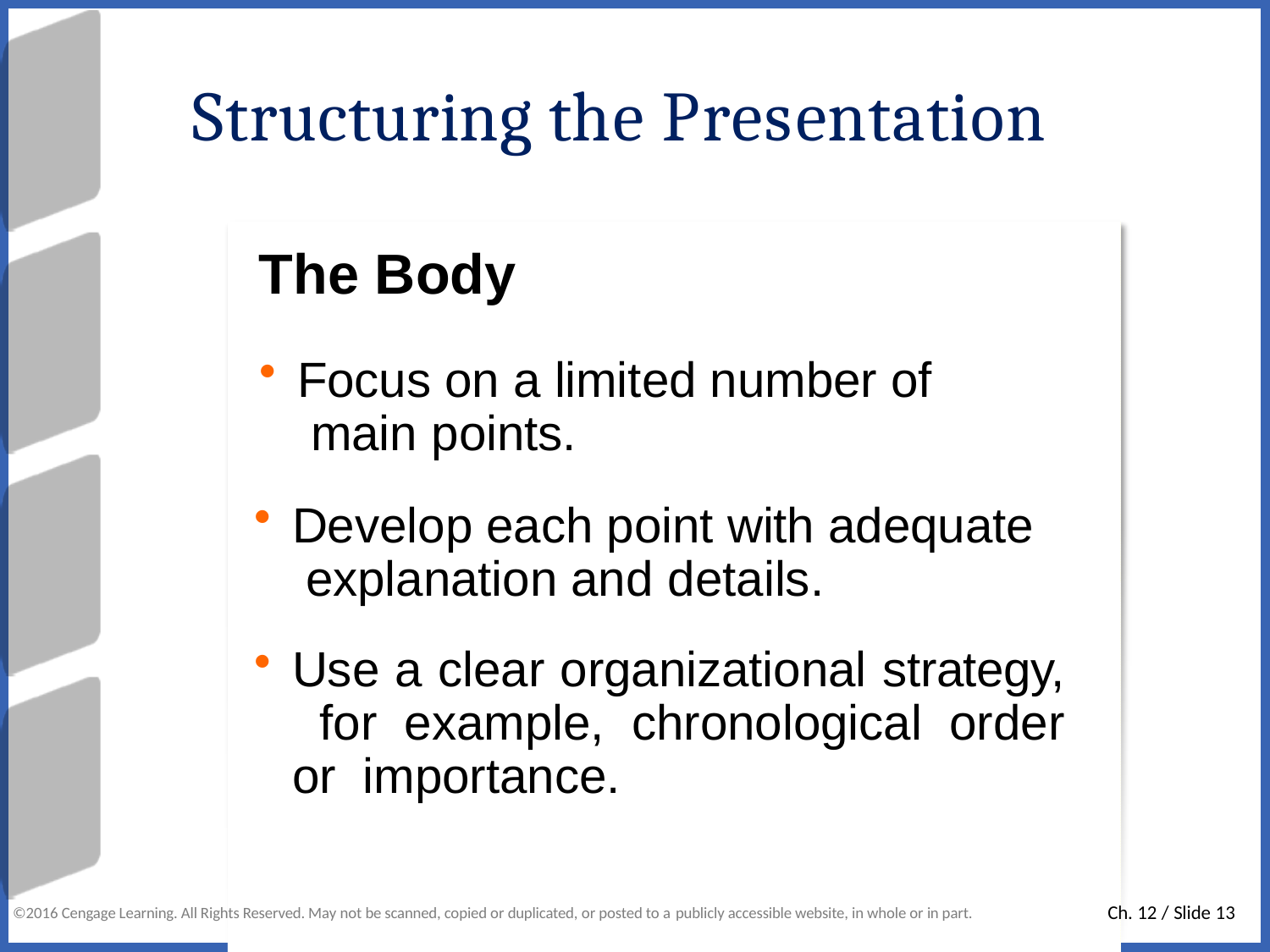

# Structuring the Presentation

The Body
Focus on a limited number of  main points.
Develop each point with adequate  explanation and details.
Use a clear organizational strategy,  for example, chronological order or  importance.
Ch. 12 / Slide 13
©2016 Cengage Learning. All Rights Reserved. May not be scanned, copied or duplicated, or posted to a publicly accessible website, in whole or in part.